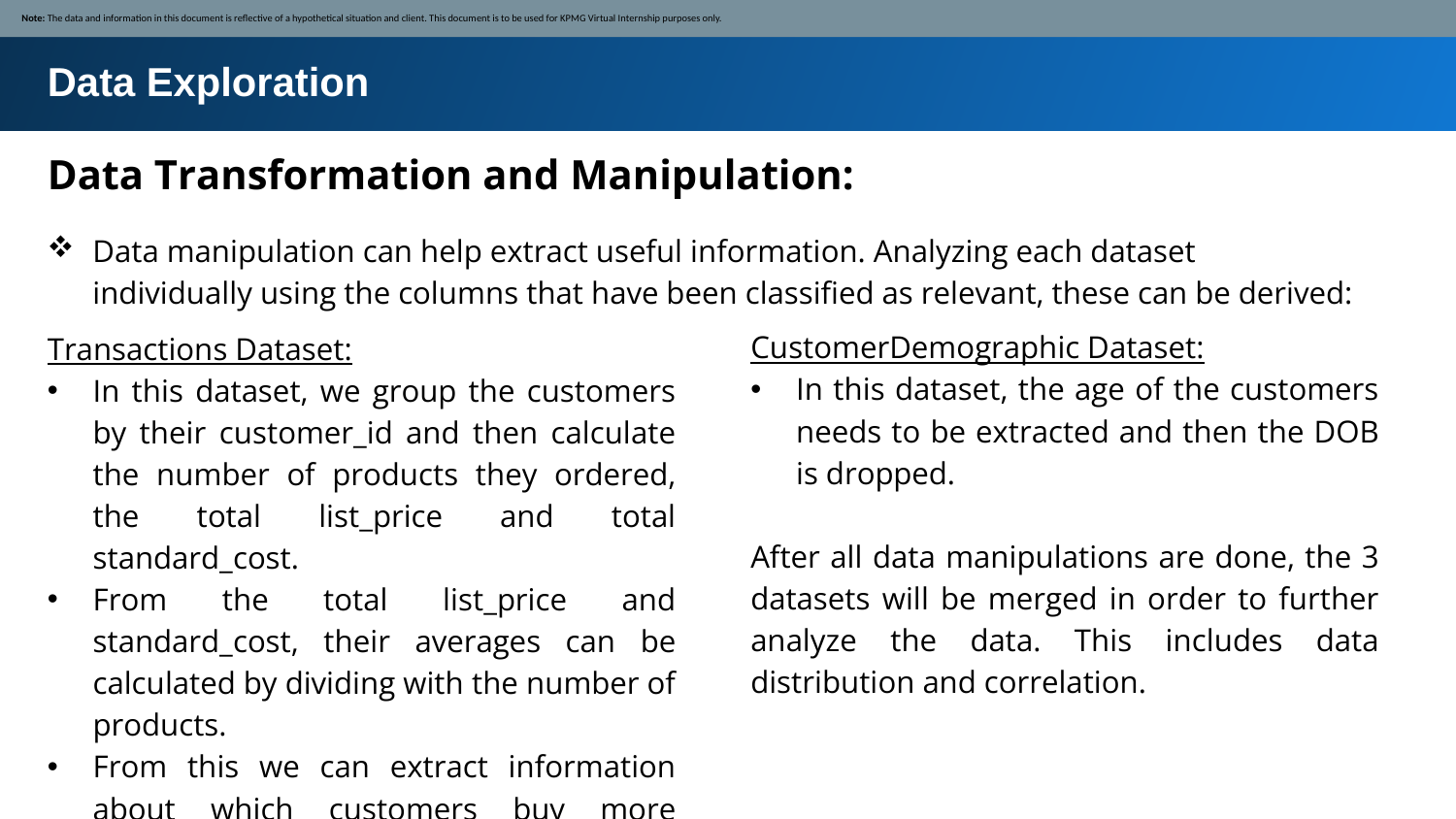

Note: The data and information in this document is reflective of a hypothetical situation and client. This document is to be used for KPMG Virtual Internship purposes only.
Data Exploration
Data Transformation and Manipulation:
Data manipulation can help extract useful information. Analyzing each dataset individually using the columns that have been classified as relevant, these can be derived:

CustomerDemographic Dataset:
In this dataset, the age of the customers needs to be extracted and then the DOB is dropped.

After all data manipulations are done, the 3 datasets will be merged in order to further analyze the data. This includes data distribution and correlation.
Transactions Dataset:
In this dataset, we group the customers by their customer_id and then calculate the number of products they ordered, the total list_price and total standard_cost.
From the total list_price and standard_cost, their averages can be calculated by dividing with the number of products.
From this we can extract information about which customers buy more products and their average prices as well as costs.